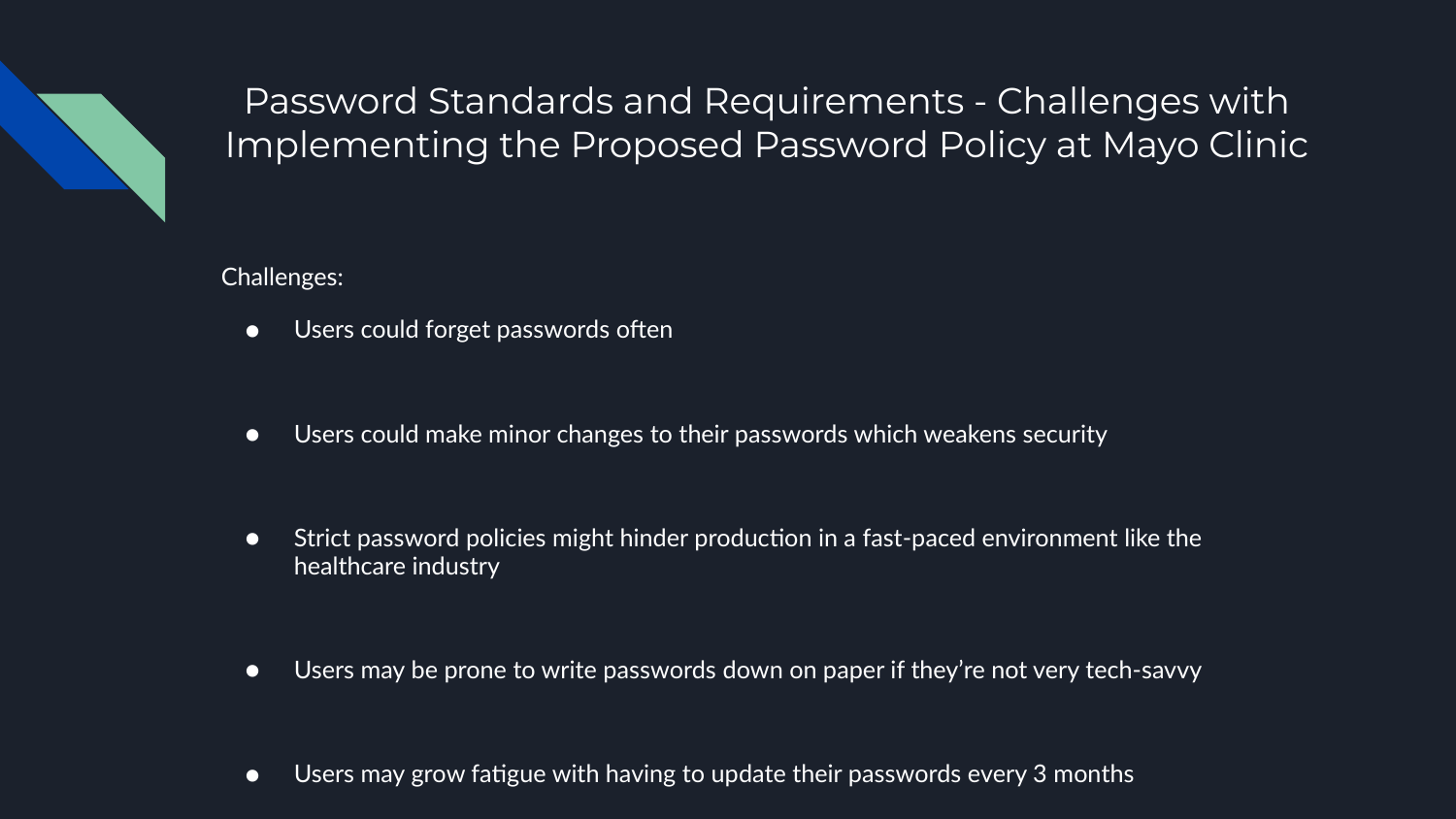

# Password Standards and Requirements - Challenges with Implementing the Proposed Password Policy at Mayo Clinic
Challenges:
Users could forget passwords often

Users could make minor changes to their passwords which weakens security

Strict password policies might hinder production in a fast-paced environment like the healthcare industry

Users may be prone to write passwords down on paper if they’re not very tech-savvy

Users may grow fatigue with having to update their passwords every 3 months